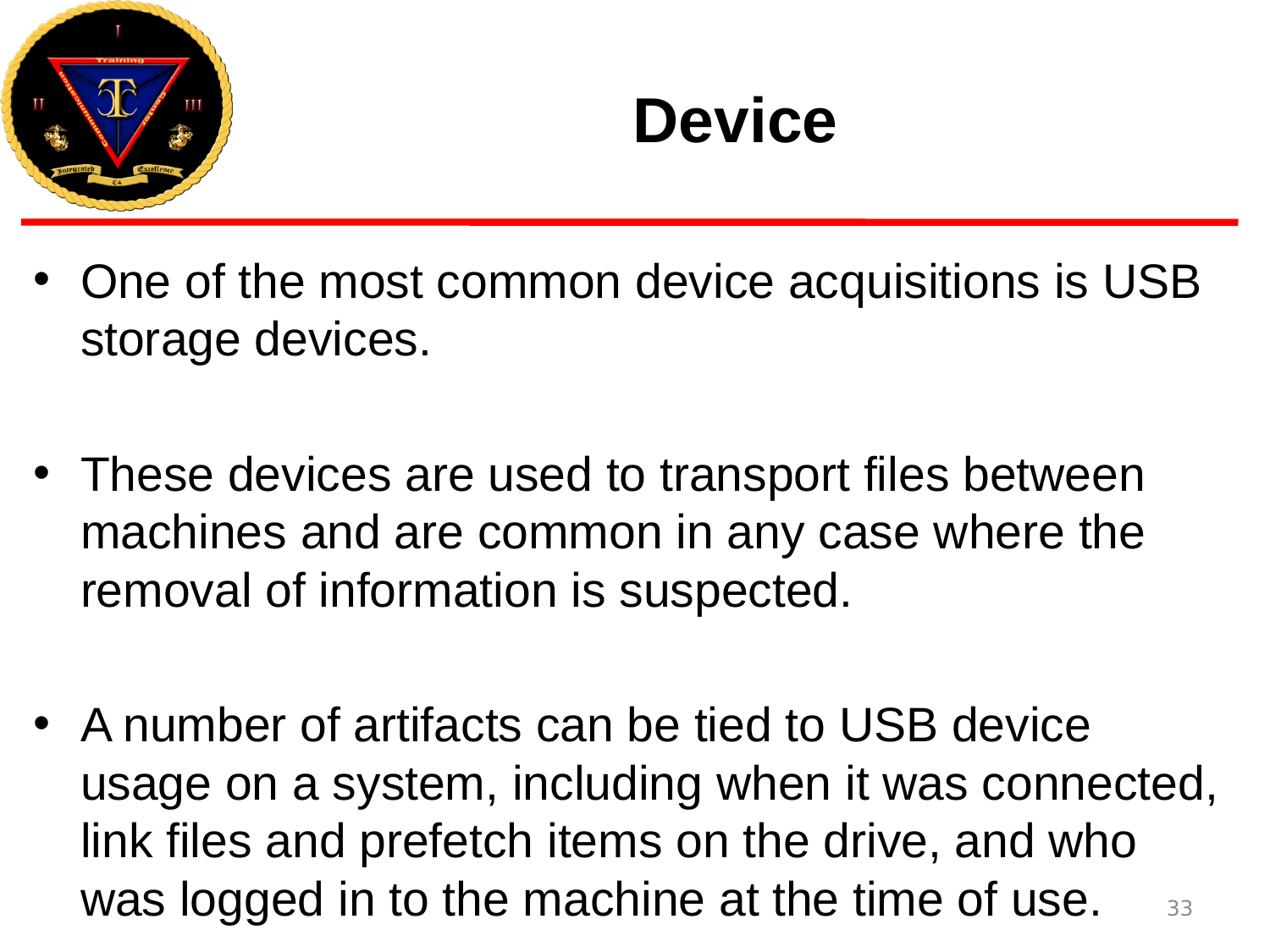

# Device
One of the most common device acquisitions is USB storage devices.

These devices are used to transport files between machines and are common in any case where the removal of information is suspected.

A number of artifacts can be tied to USB device usage on a system, including when it was connected, link files and prefetch items on the drive, and who was logged in to the machine at the time of use.
33